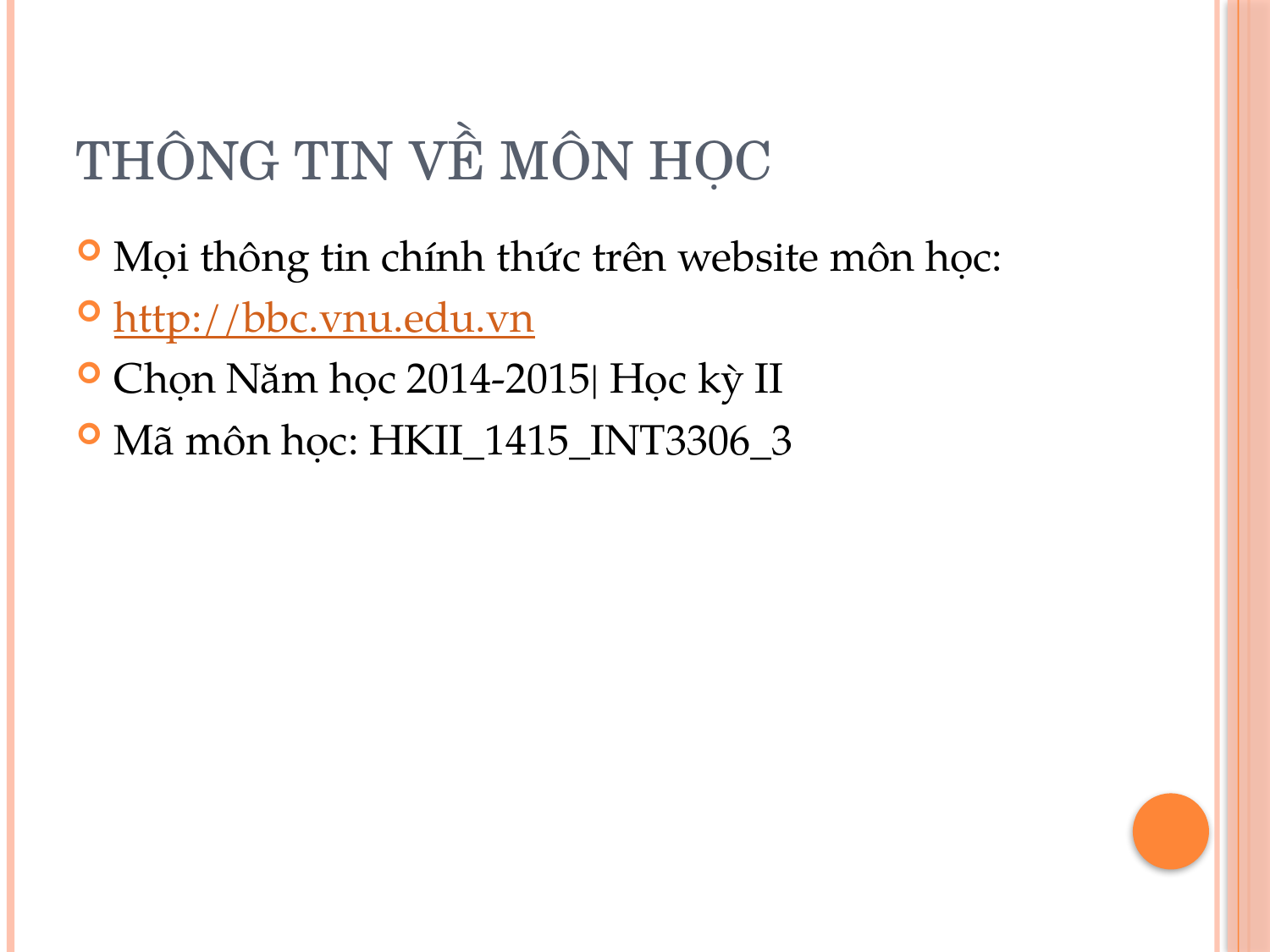

# Thông tin về môn học
Mọi thông tin chính thức trên website môn học:
http://bbc.vnu.edu.vn
Chọn Năm học 2014-2015| Học kỳ II
Mã môn học: HKII_1415_INT3306_3